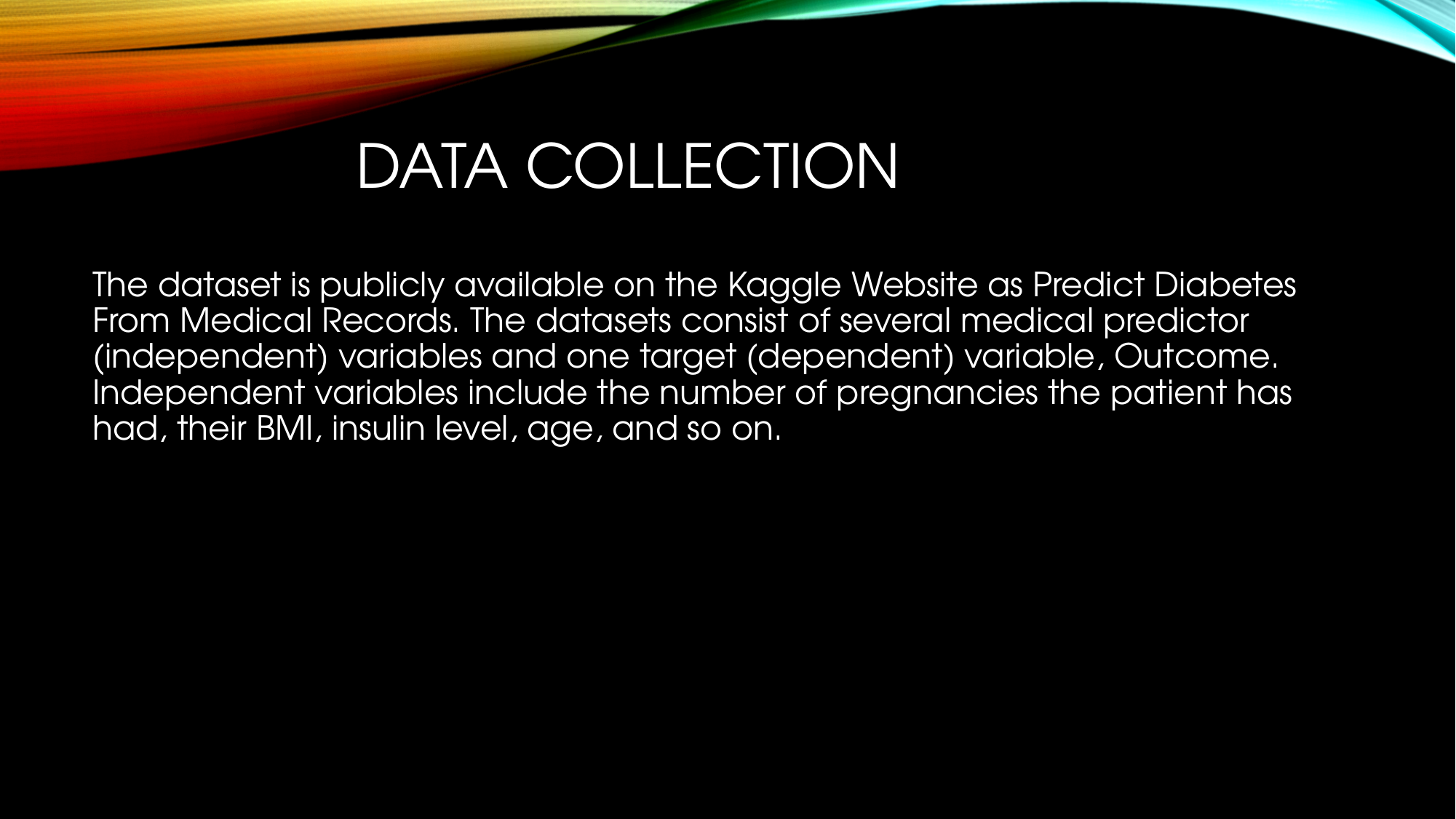

# DATA COLLECTION
The dataset is publicly available on the Kaggle Website as Predict Diabetes From Medical Records. The datasets consist of several medical predictor (independent) variables and one target (dependent) variable, Outcome. Independent variables include the number of pregnancies the patient has had, their BMI, insulin level, age, and so on.